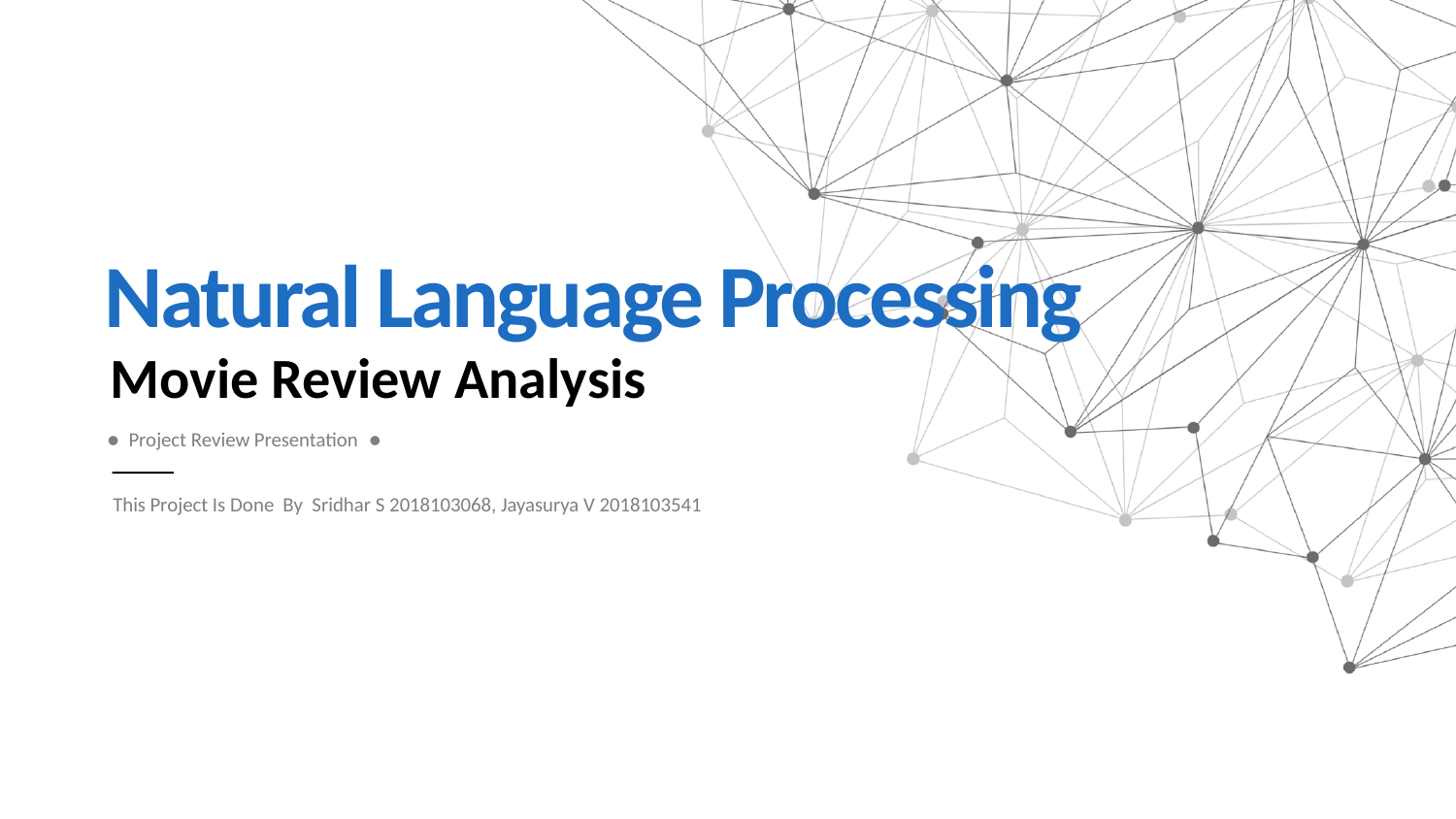

Natural Language Processing
Movie Review Analysis
●  Project Review Presentation ●
This Project Is Done  By  Sridhar S 2018103068, Jayasurya V 2018103541